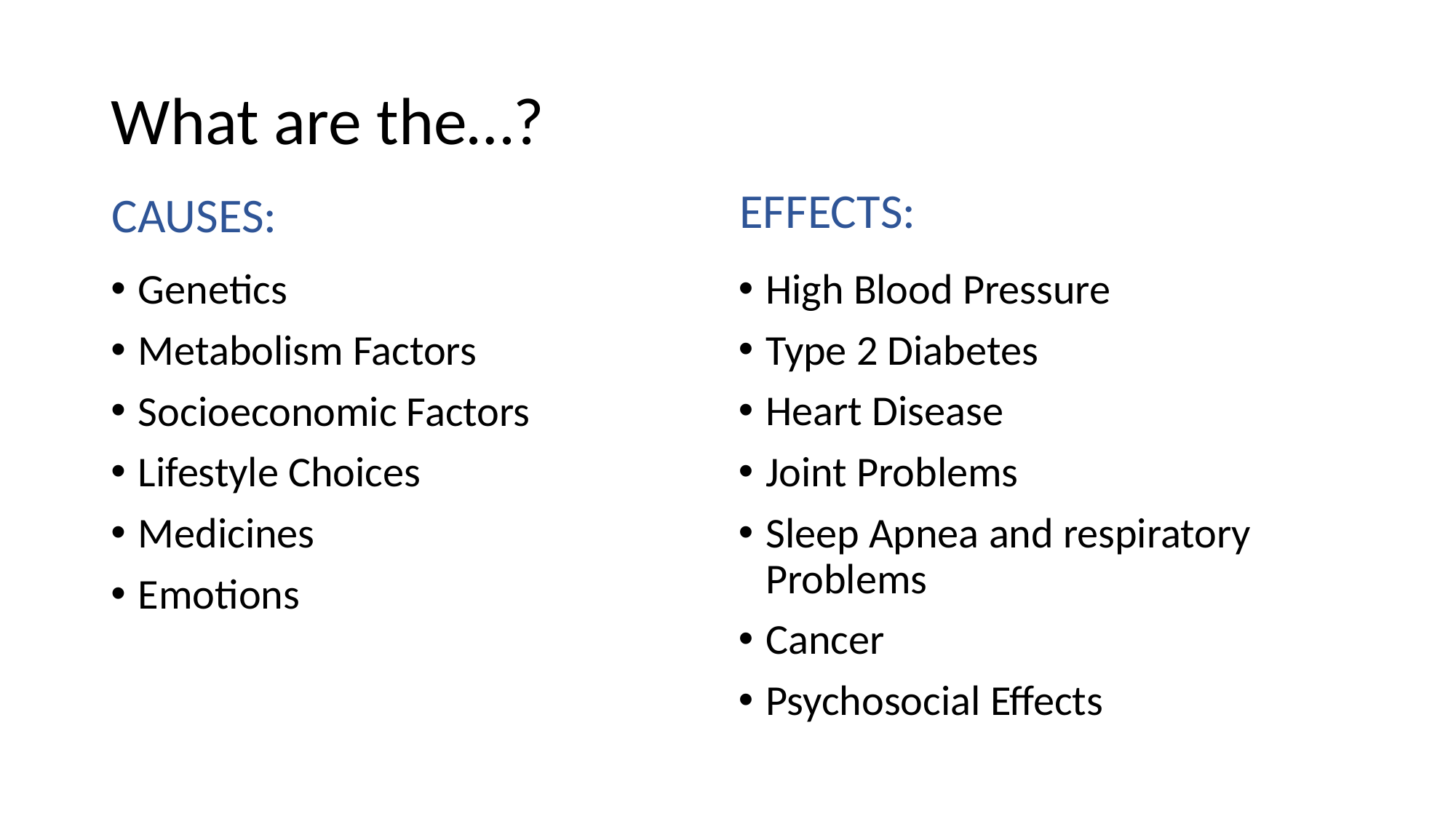

# What are the…?
EFFECTS:
CAUSES:
Genetics
Metabolism Factors
Socioeconomic Factors
Lifestyle Choices
Medicines
Emotions

High Blood Pressure
Type 2 Diabetes
Heart Disease
Joint Problems
Sleep Apnea and respiratory Problems
Cancer
Psychosocial Effects